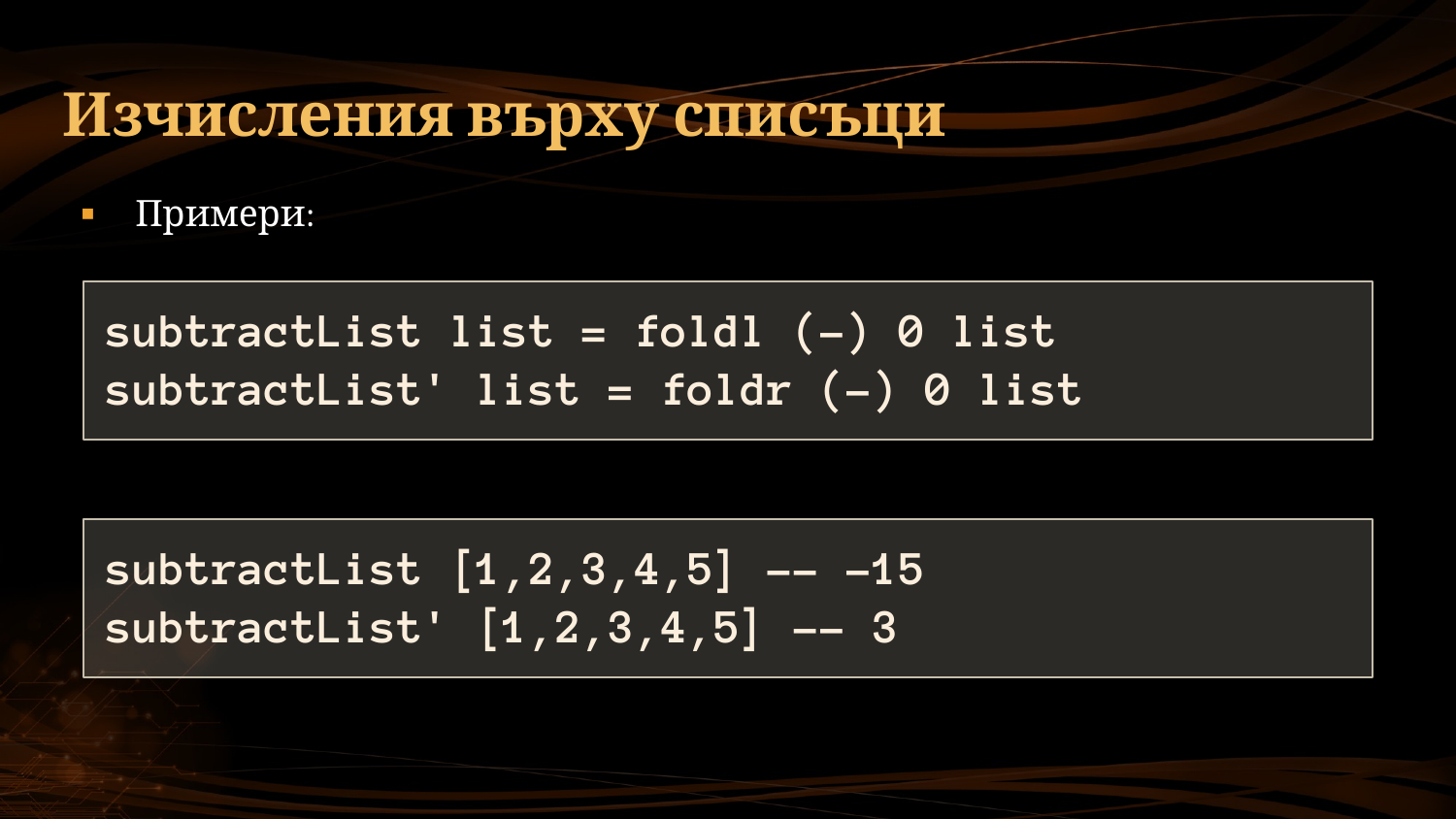

# Изчисления върху списъци
Примери:
subtractList list = foldl (-) 0 list
subtractList' list = foldr (-) 0 list
subtractList [1,2,3,4,5] -- -15
subtractList' [1,2,3,4,5] -- 3